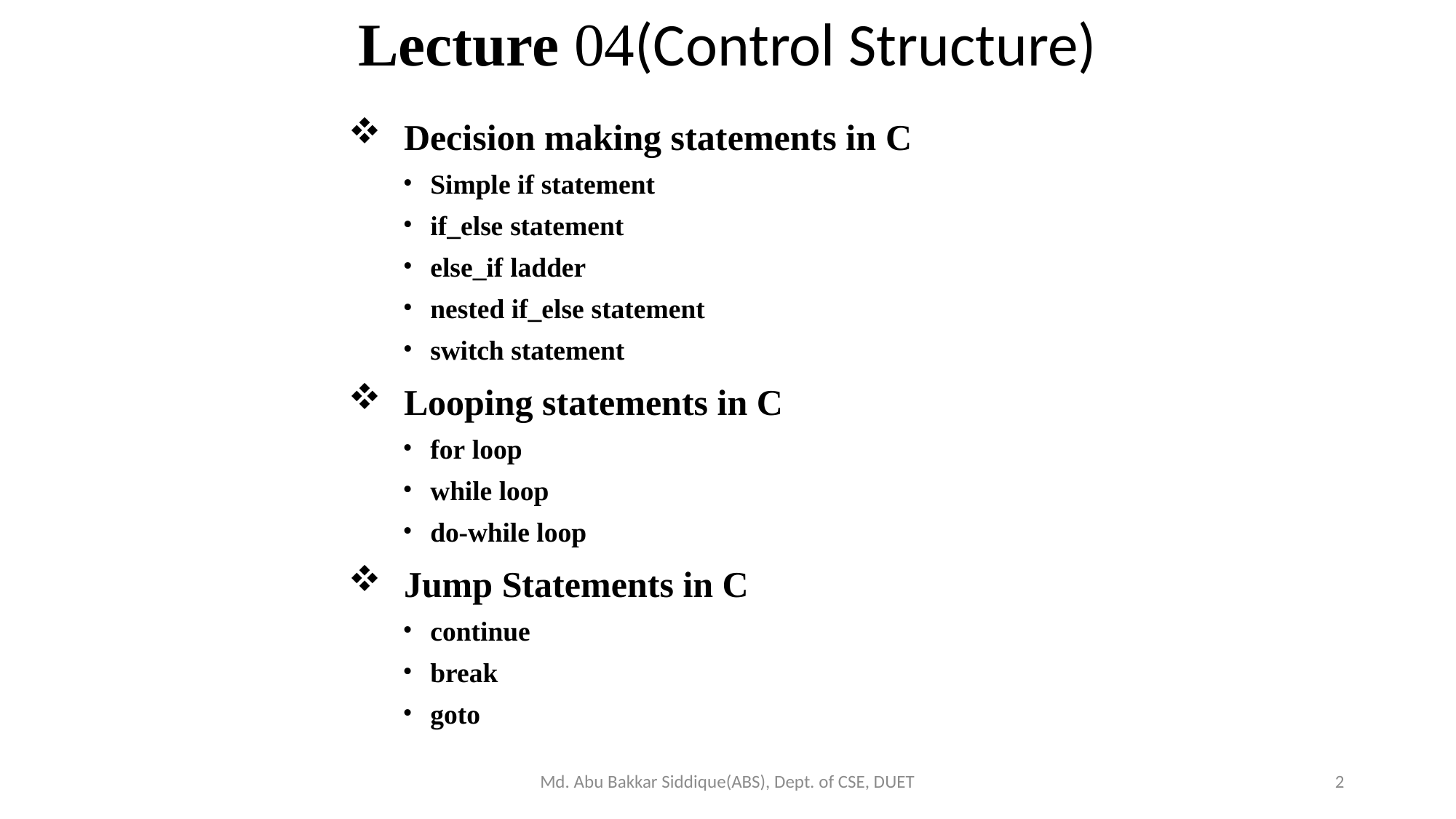

Lecture 04(Control Structure)
Decision making statements in C
Simple if statement
if_else statement
else_if ladder
nested if_else statement
switch statement
Looping statements in C
for loop
while loop
do-while loop
Jump Statements in C
continue
break
goto

Md. Abu Bakkar Siddique(ABS), Dept. of CSE, DUET
2